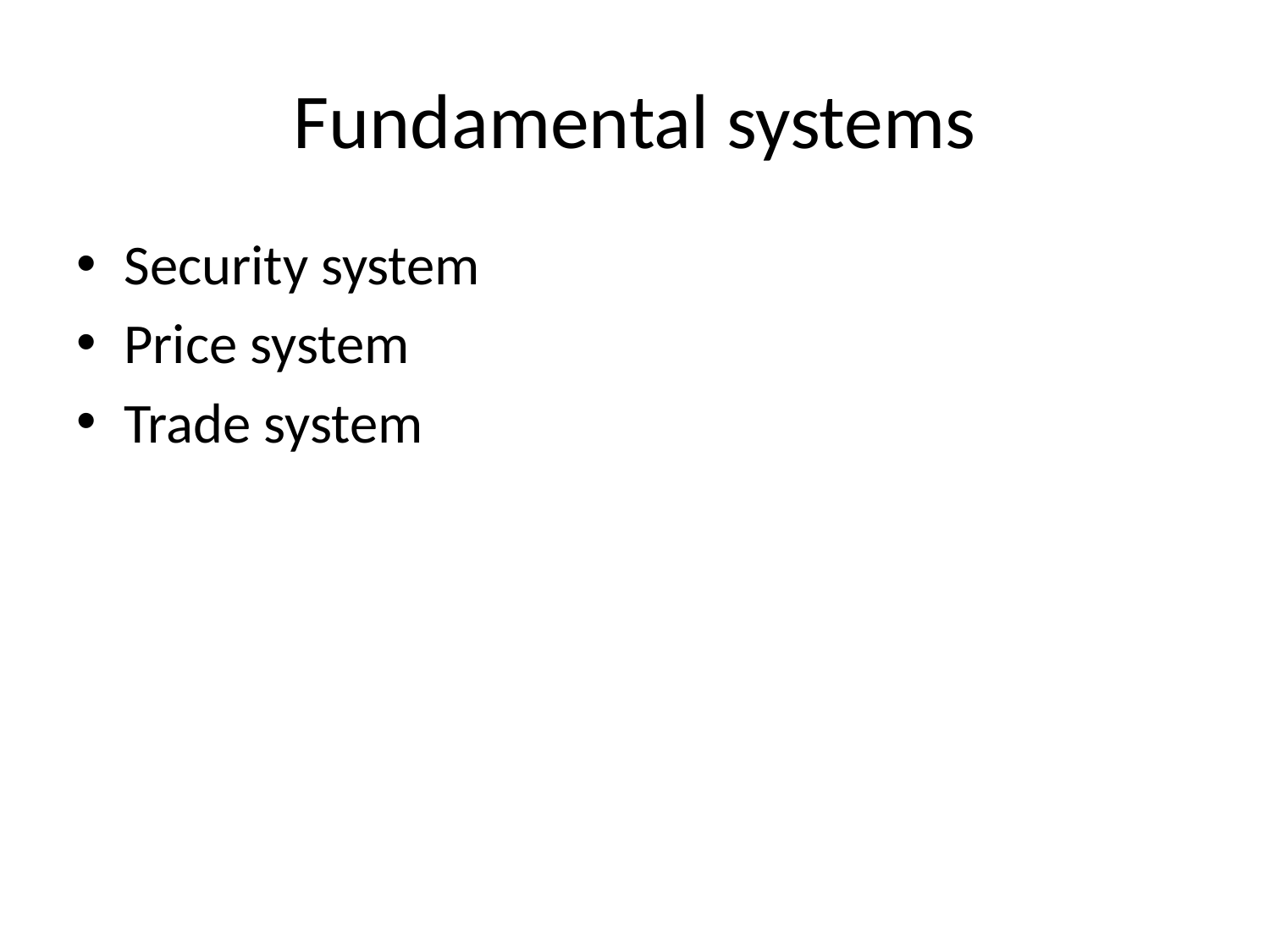

# Fundamental systems
Security system
Price system
Trade system